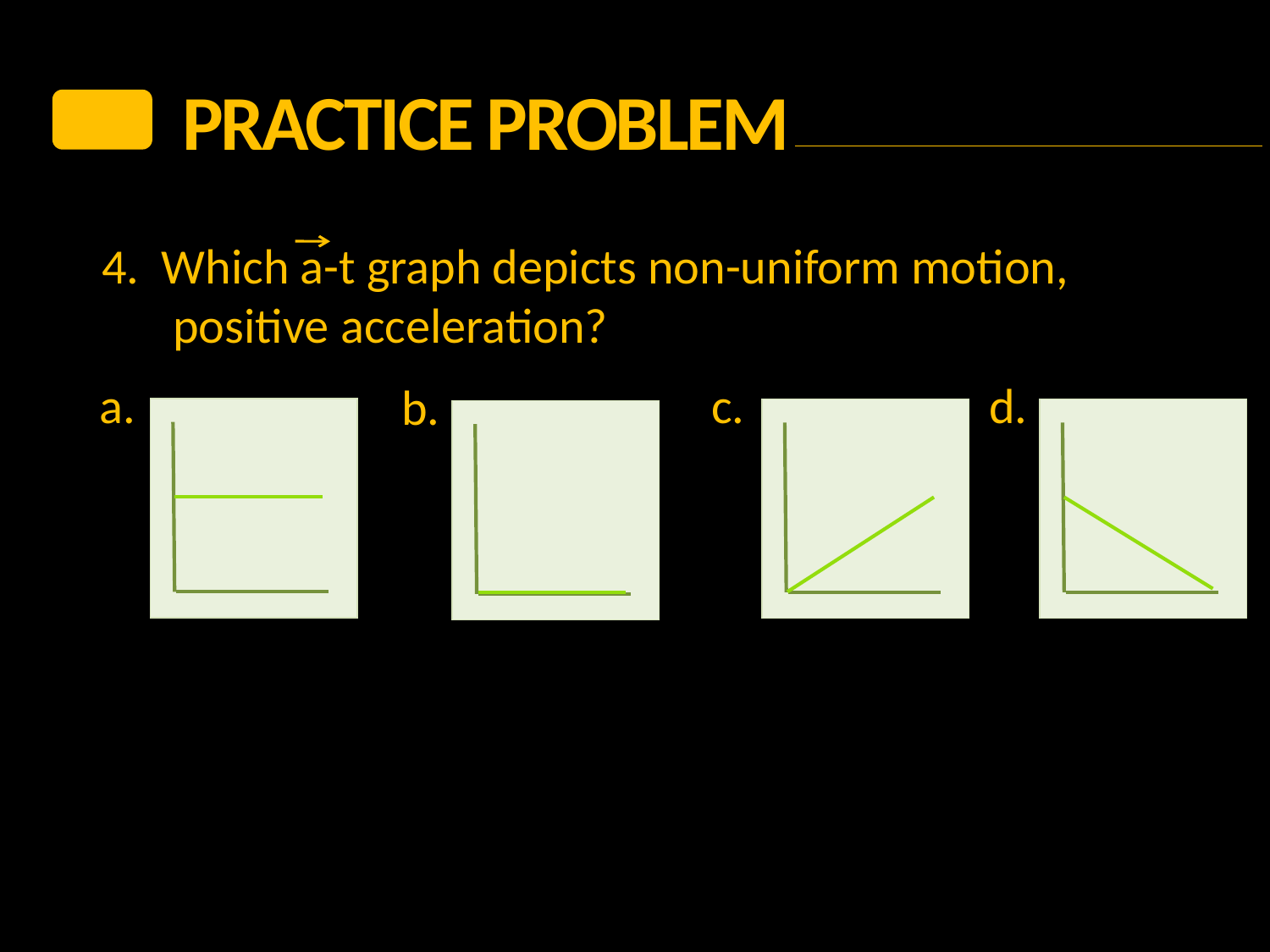

PRACTICE Problem

4.  Which a-t graph depicts non-uniform motion, positive acceleration?

c.
d.
b.